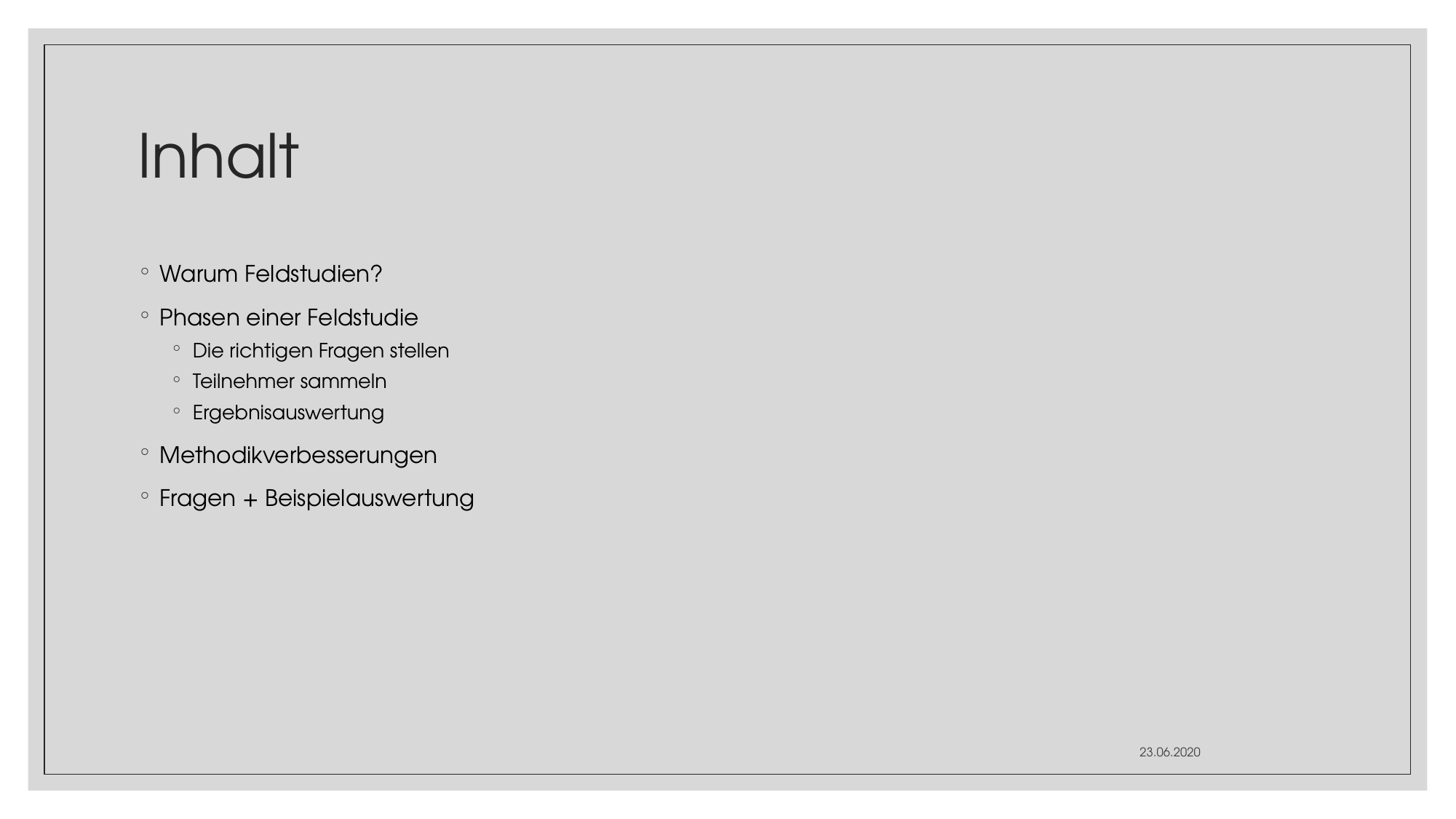

# Inhalt
Warum Feldstudien?
Phasen einer Feldstudie
Die richtigen Fragen stellen
Teilnehmer sammeln
Ergebnisauswertung
Methodikverbesserungen
Fragen + Beispielauswertung

23.06.2020